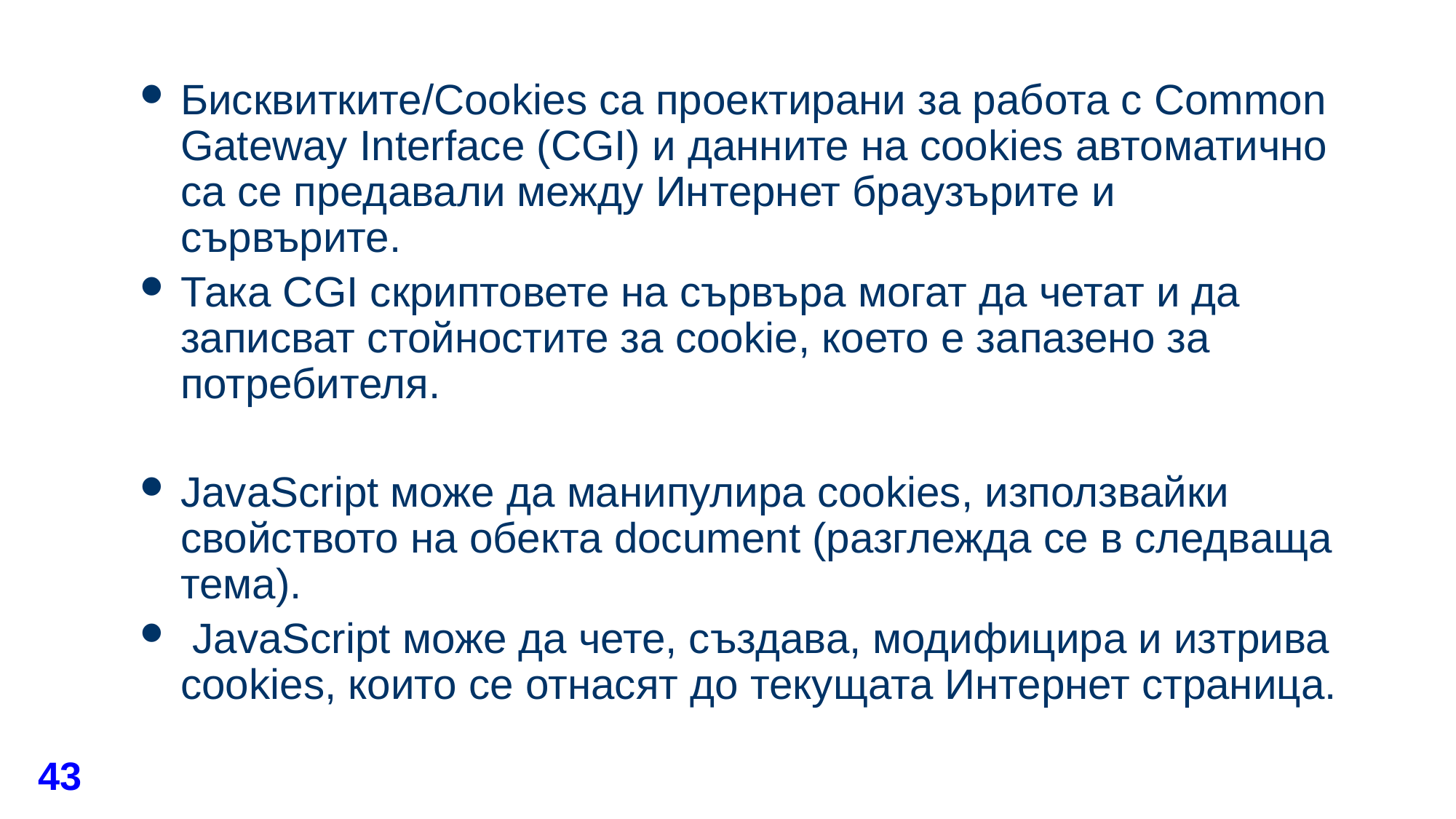

#
Бисквитките/Cookies са проектирани за работа с Common Gateway Interface (CGI) и данните на cookies автоматично са се предавали между Интернет браузърите и сървърите.
Така CGI скриптовете на сървъра могат да четат и да записват стойностите за cookie, което е запазено за потребителя.

JavaScript може да манипулира cookies, използвайки свойството на обекта document (разглежда се в следваща тема).
 JavaScript може да чете, създава, модифицира и изтрива cookies, които се отнасят до текущата Интернет страница.
43